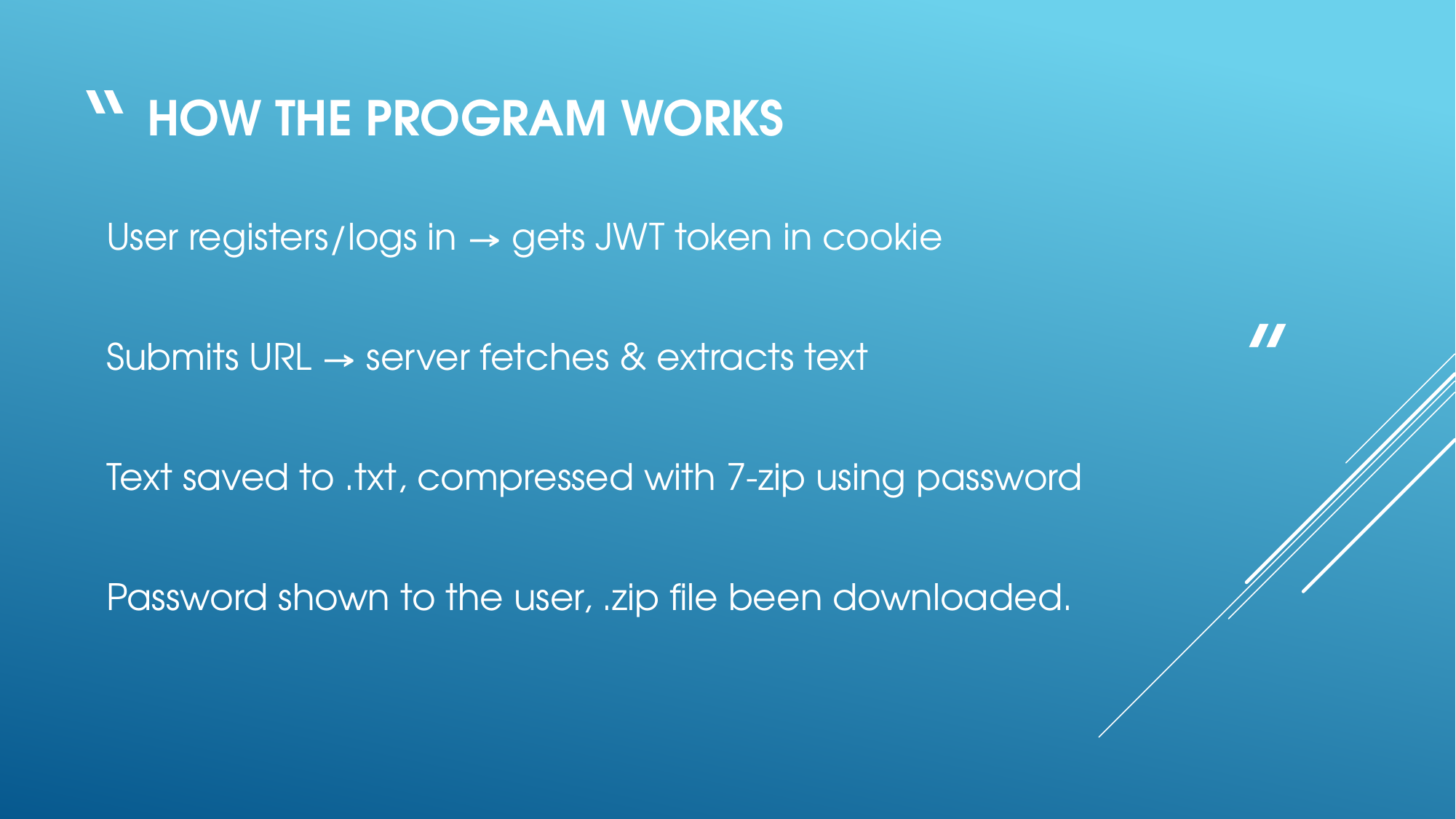

# How the Program Works
User registers/logs in → gets JWT token in cookie

Submits URL → server fetches & extracts text

Text saved to .txt, compressed with 7-zip using password

Password shown to the user, .zip file been downloaded.